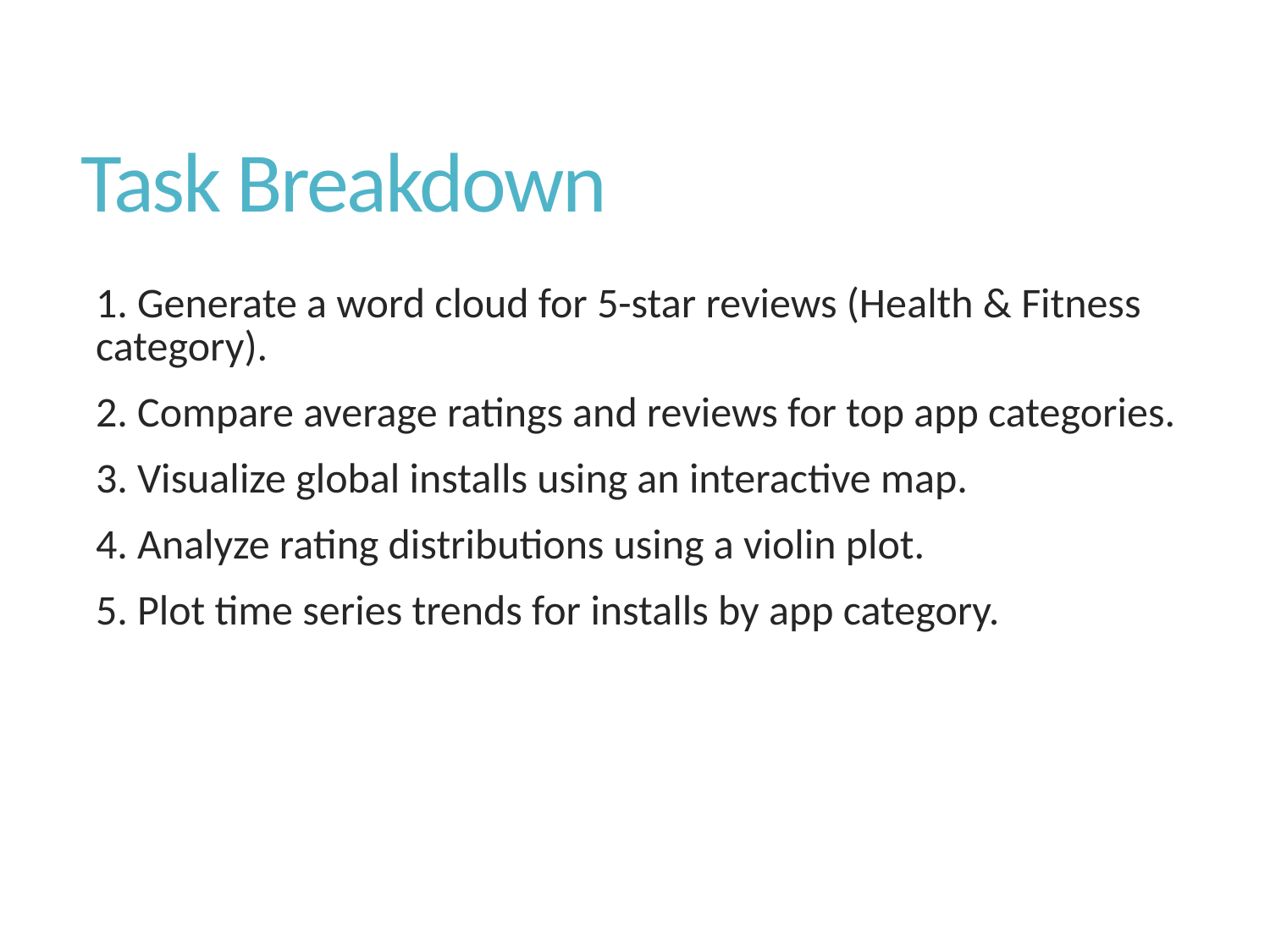

# Task Breakdown
1. Generate a word cloud for 5-star reviews (Health & Fitness category).
2. Compare average ratings and reviews for top app categories.
3. Visualize global installs using an interactive map.
4. Analyze rating distributions using a violin plot.
5. Plot time series trends for installs by app category.